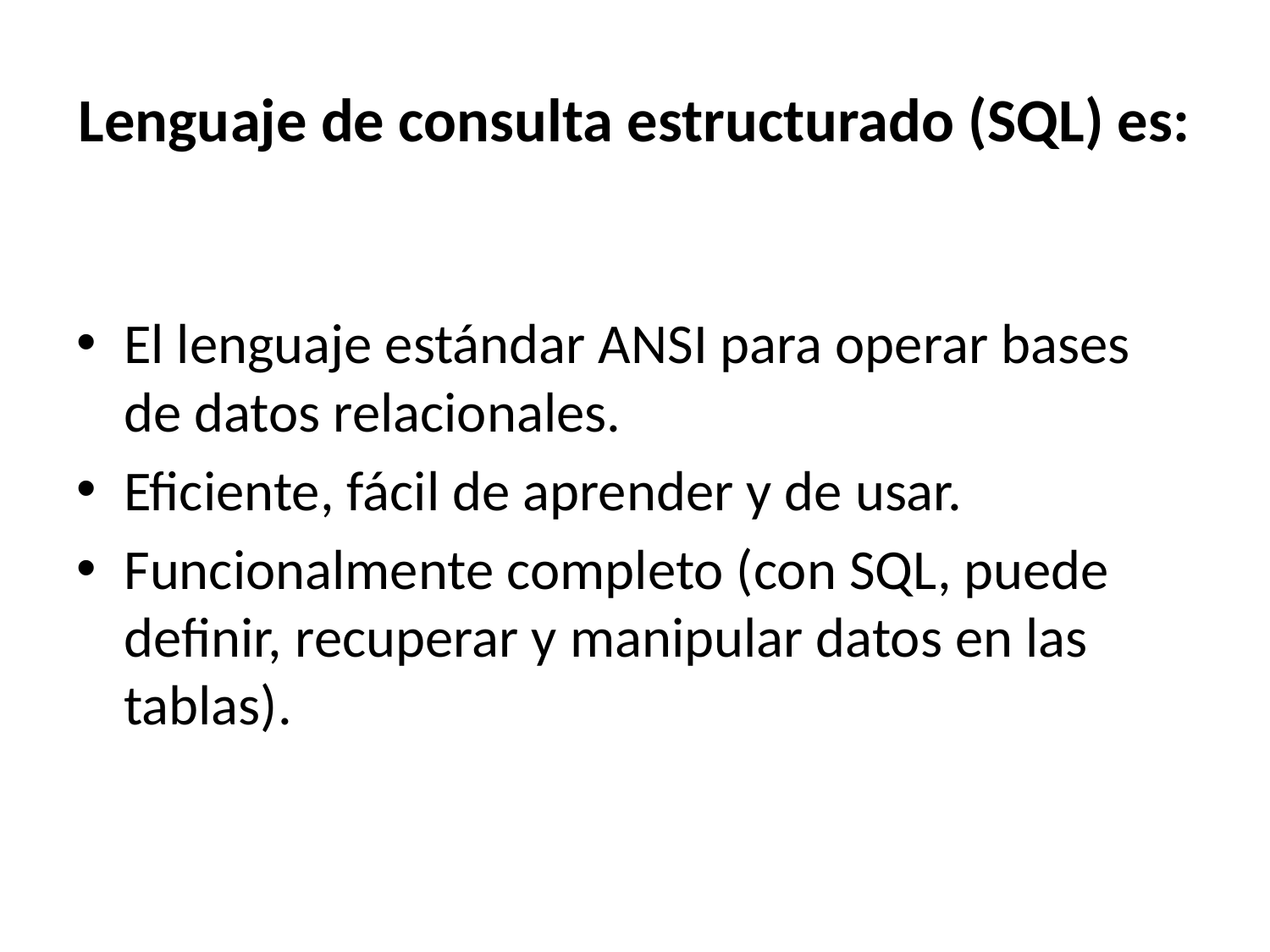

# Lenguaje de consulta estructurado (SQL) es:

El lenguaje estándar ANSI para operar bases de datos relacionales.
Eficiente, fácil de aprender y de usar.
Funcionalmente completo (con SQL, puede definir, recuperar y manipular datos en las tablas).